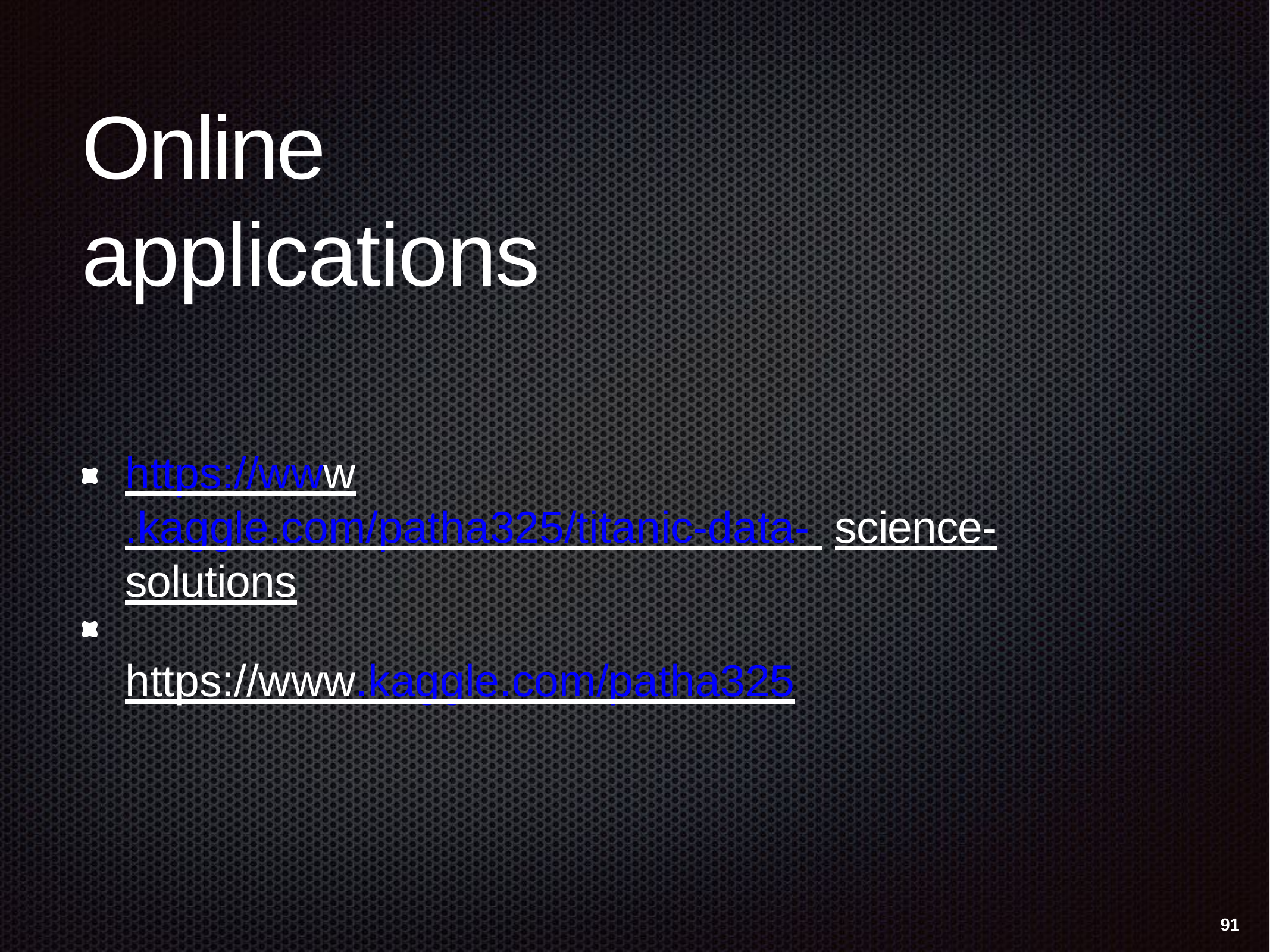

# Online applications
https://www.kaggle.com/patha325/titanic-data-  science-solutions
https://www.kaggle.com/patha325

91